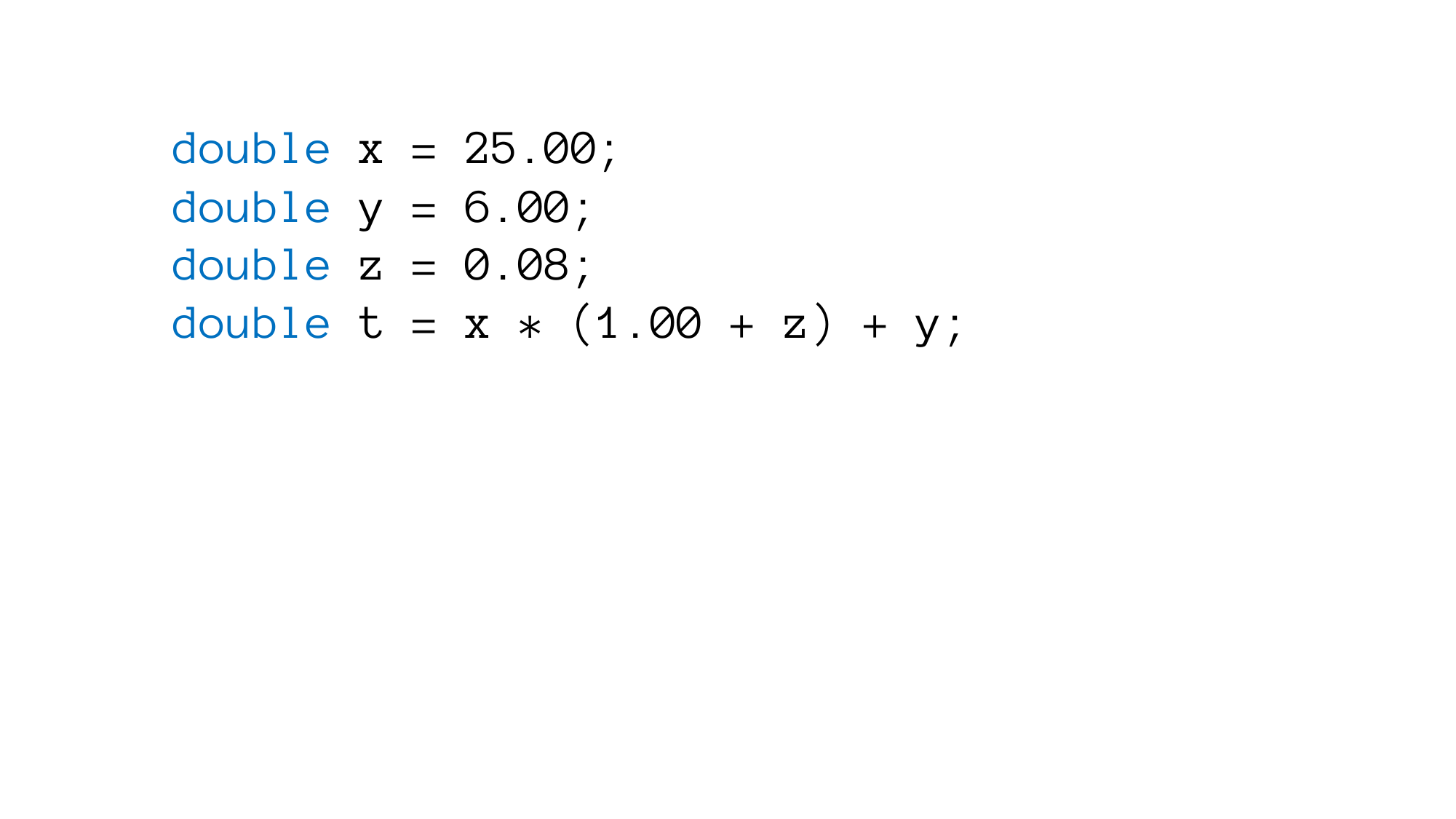

double x = 25.00;
double y = 6.00;
double z = 0.08;
double t = x * (1.00 + z) + y;